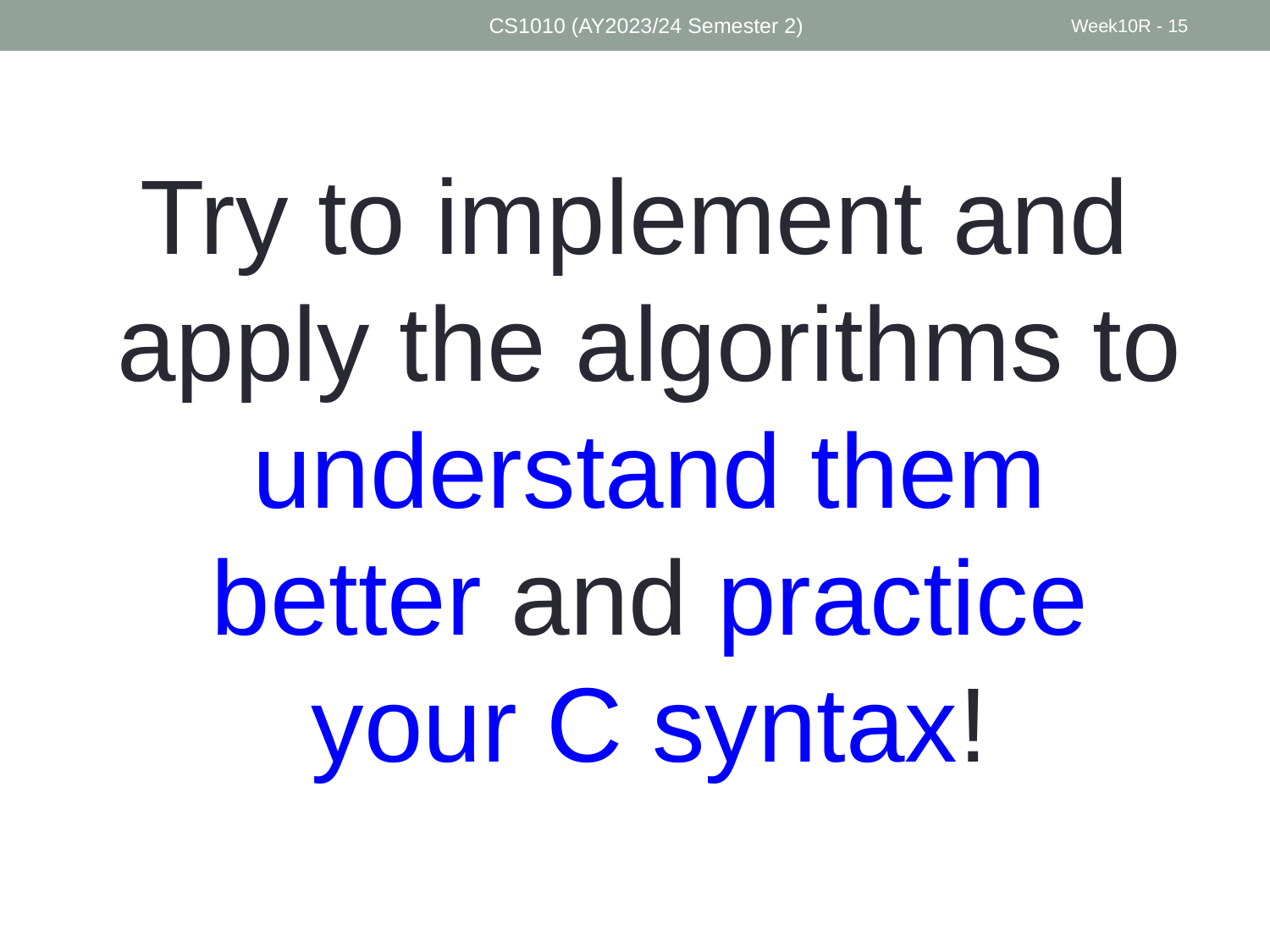

CS1010 (AY2023/24 Semester 2)
Week10R - 15
Try to implement and  apply the algorithms to understand them better and practice your C syntax!